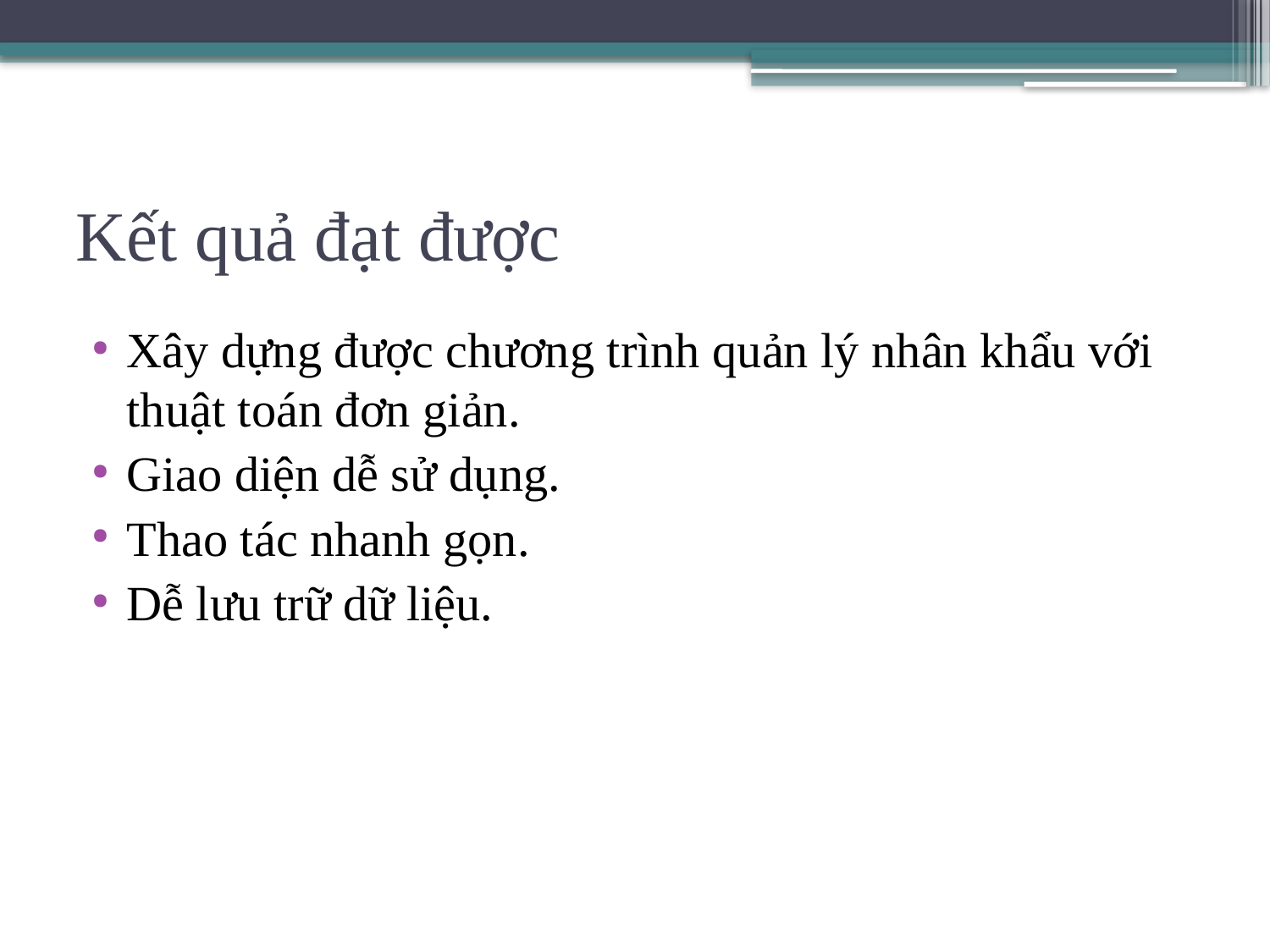

# Kết quả đạt được
Xây dựng được chương trình quản lý nhân khẩu với thuật toán đơn giản.
Giao diện dễ sử dụng.
Thao tác nhanh gọn.
Dễ lưu trữ dữ liệu.